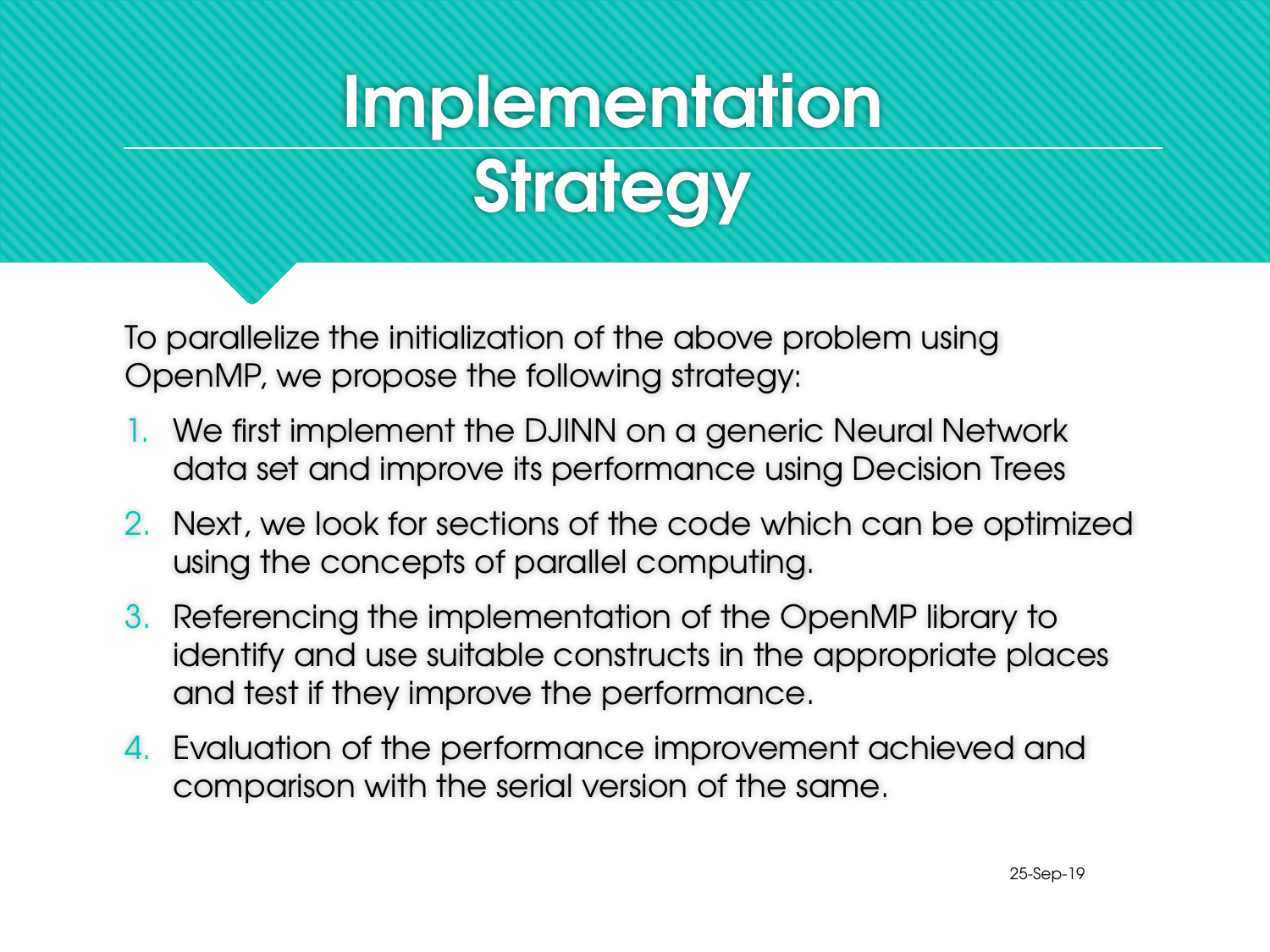

# Implementation Strategy
To parallelize the initialization of the above problem using OpenMP, we propose the following strategy:
We first implement the DJINN on a generic Neural Network data set and improve its performance using Decision Trees
Next, we look for sections of the code which can be optimized using the concepts of parallel computing.
Referencing the implementation of the OpenMP library to identify and use suitable constructs in the appropriate places and test if they improve the performance.
Evaluation of the performance improvement achieved and comparison with the serial version of the same.
PC Project Midsem Evaluation
25-Sep-19